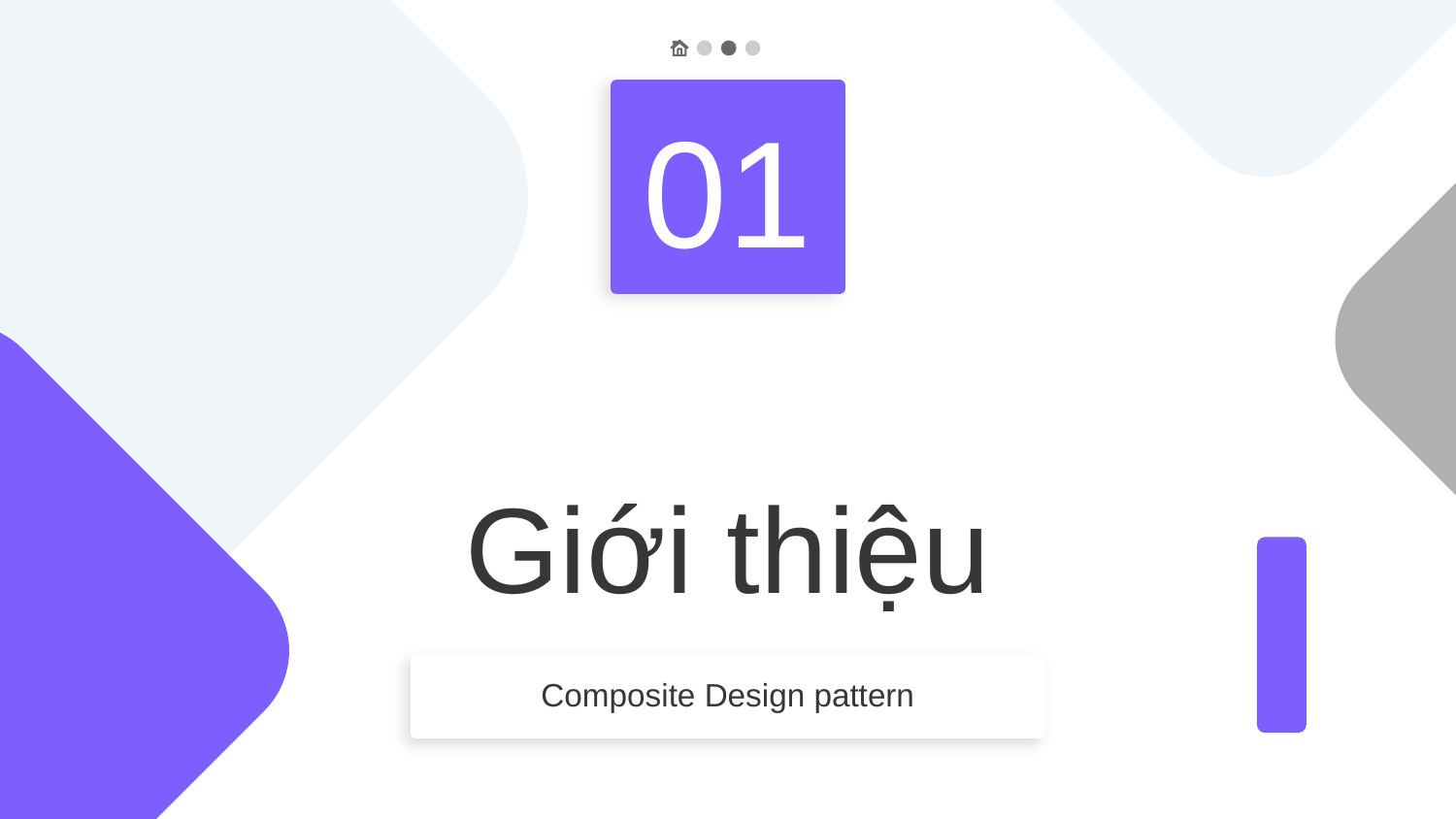

# 01
Giới thiệu

Composite Design pattern